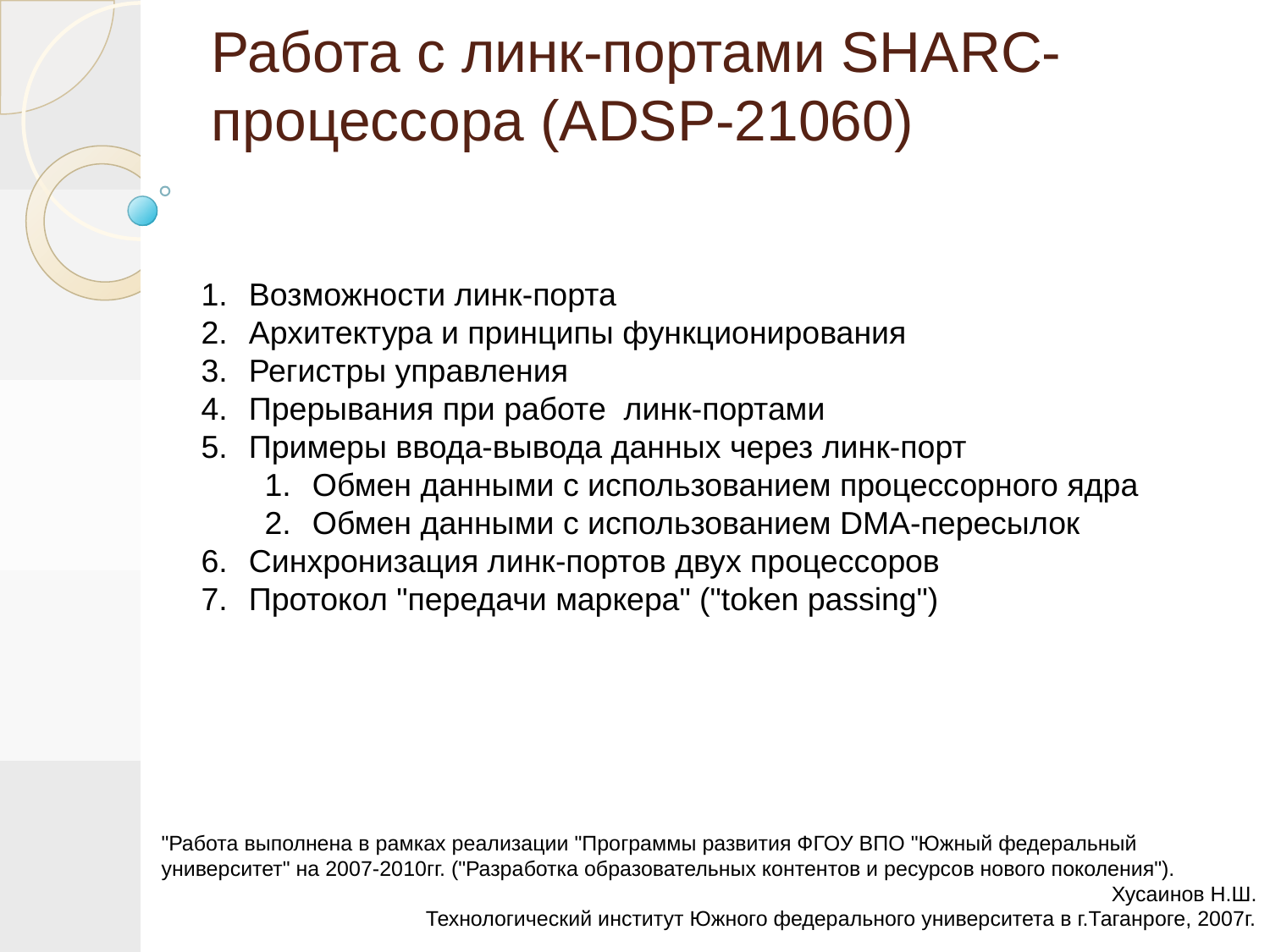

# Работа с линк-портами SHARC-процессора (ADSP-21060)
Возможности линк-порта
Архитектура и принципы функционирования
Регистры управления
Прерывания при работе  линк-портами
Примеры ввода-вывода данных через линк-порт
Обмен данными с использованием процессорного ядра
Обмен данными с использованием DMA-пересылок
Синхронизация линк-портов двух процессоров
Протокол "передачи маркера" ("token passing")
"Работа выполнена в рамках реализации "Программы развития ФГОУ ВПО "Южный федеральный университет" на 2007-2010гг. ("Разработка образовательных контентов и ресурсов нового поколения").
Хусаинов Н.Ш.
Технологический институт Южного федерального университета в г.Таганроге, 2007г.